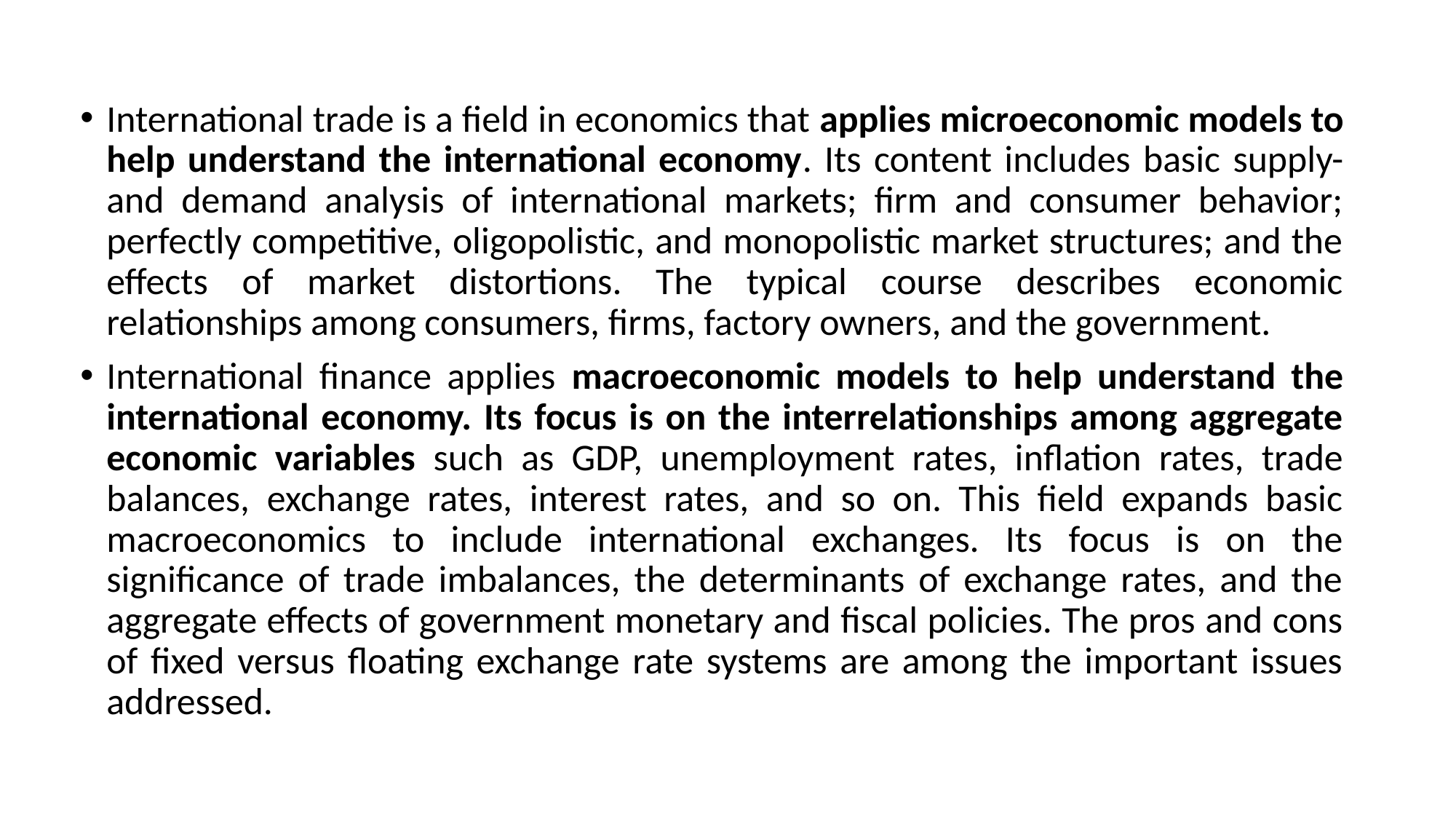

International trade is a field in economics that applies microeconomic models to help understand the international economy. Its content includes basic supply-and demand analysis of international markets; firm and consumer behavior; perfectly competitive, oligopolistic, and monopolistic market structures; and the effects of market distortions. The typical course describes economic relationships among consumers, firms, factory owners, and the government.
International finance applies macroeconomic models to help understand the international economy. Its focus is on the interrelationships among aggregate economic variables such as GDP, unemployment rates, inflation rates, trade balances, exchange rates, interest rates, and so on. This field expands basic macroeconomics to include international exchanges. Its focus is on the significance of trade imbalances, the determinants of exchange rates, and the aggregate effects of government monetary and fiscal policies. The pros and cons of fixed versus floating exchange rate systems are among the important issues addressed.